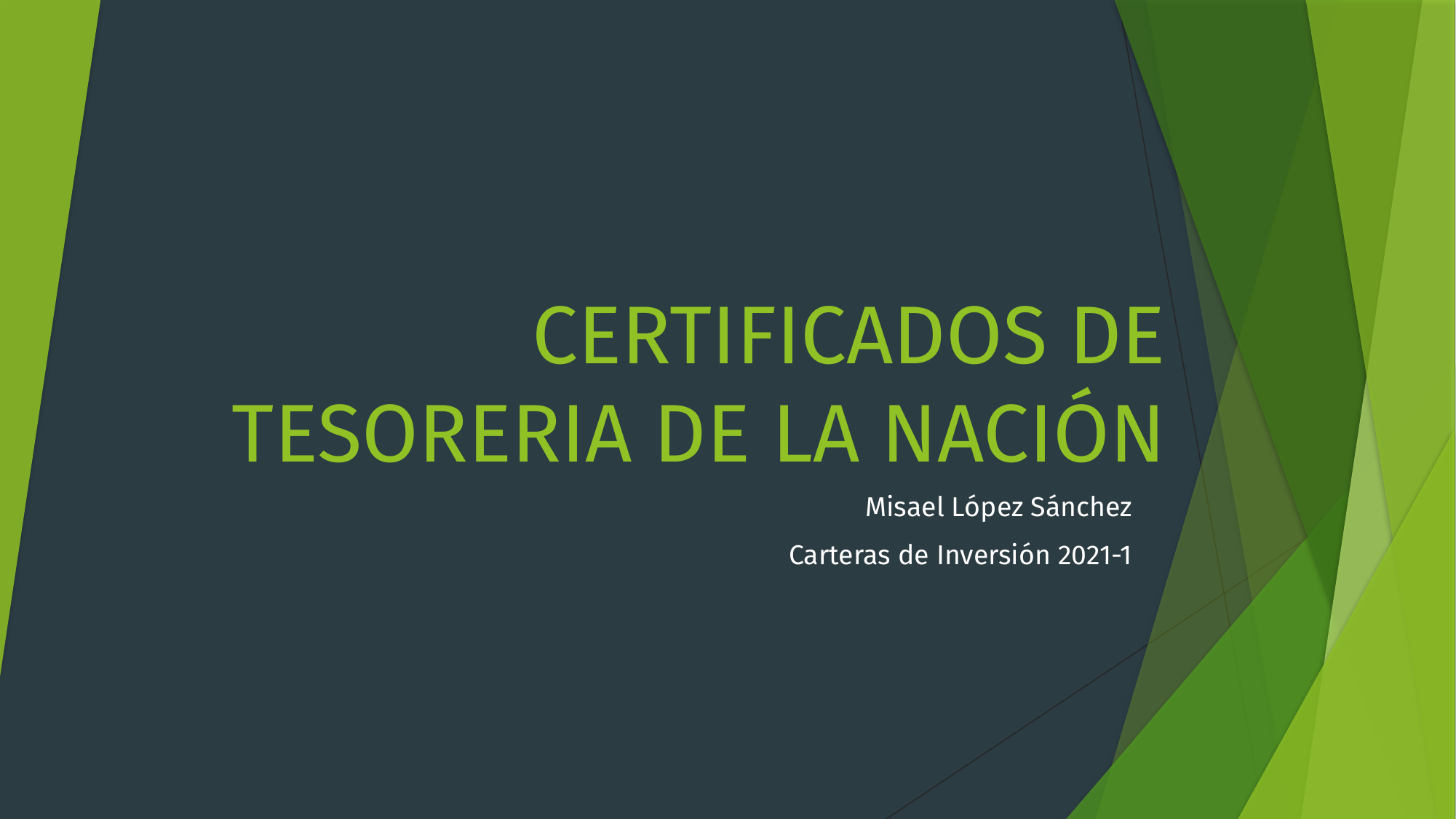

# CERTIFICADOS DE TESORERIA DE LA NACIÓN
Misael López Sánchez
Carteras de Inversión 2021-1